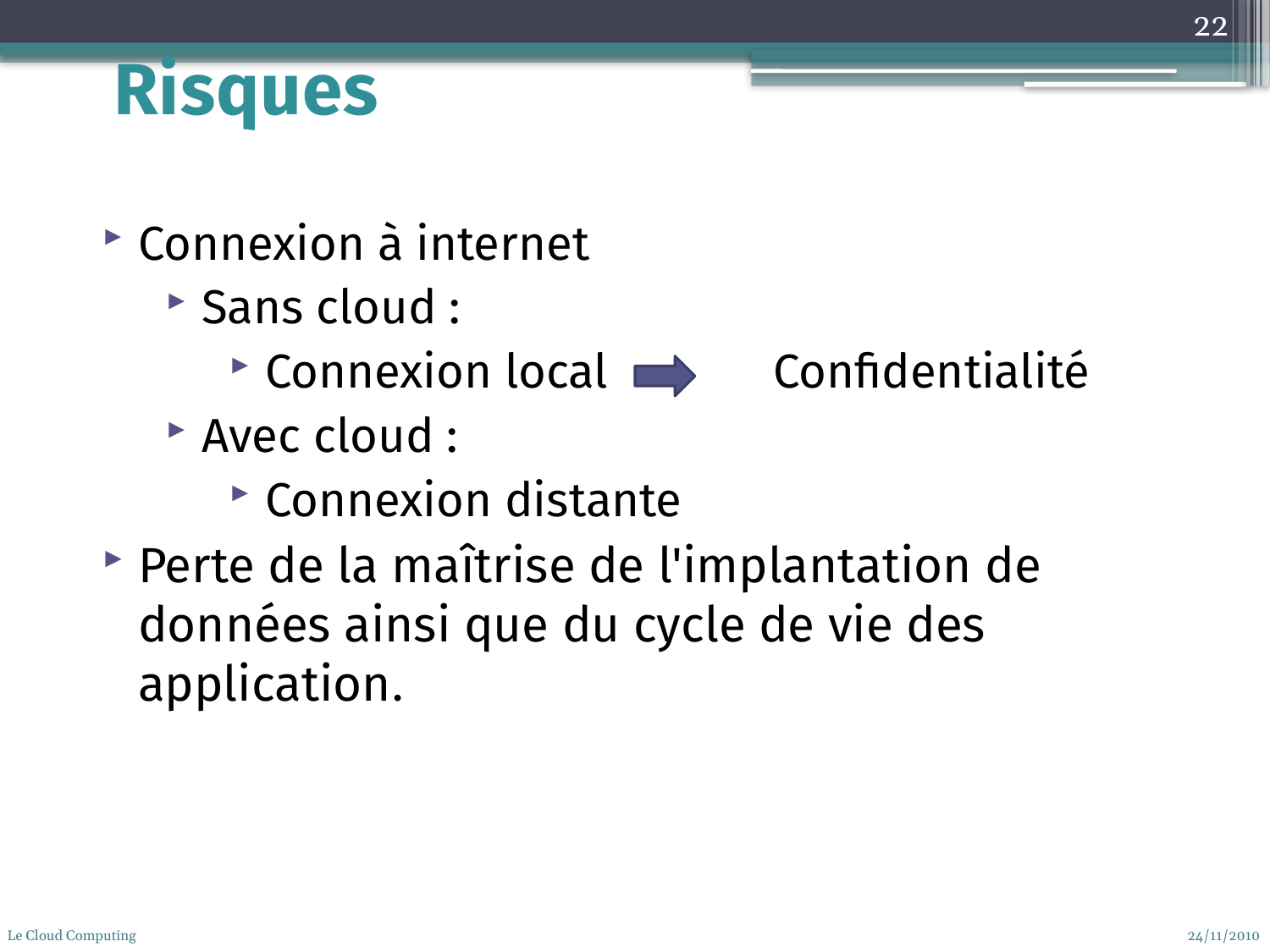

22
Risques
Connexion à internet
Sans cloud :
Connexion local   	Confidentialité
Avec cloud :
Connexion distante
Perte de la maîtrise de l'implantation de données ainsi que du cycle de vie des application.

Le Cloud Computing
24/11/2010